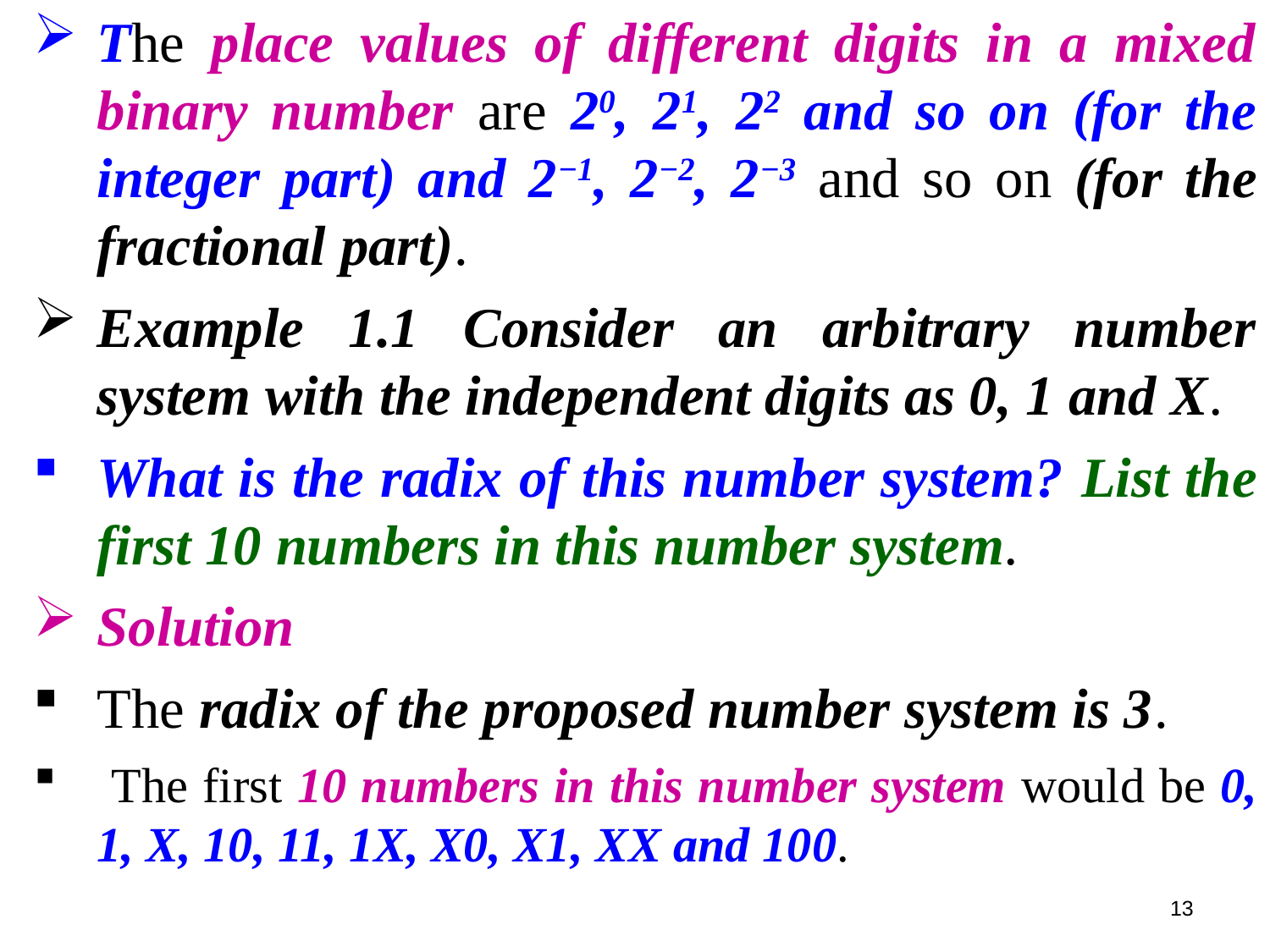

The place values of different digits in a mixed binary number are 20, 21, 22 and so on (for the integer part) and 2−1, 2−2, 2−3 and so on (for the fractional part).
Example 1.1 Consider an arbitrary number system with the independent digits as 0, 1 and X.
What is the radix of this number system? List the first 10 numbers in this number system.
Solution
The radix of the proposed number system is 3.
 The first 10 numbers in this number system would be 0, 1, X, 10, 11, 1X, X0, X1, XX and 100.

13